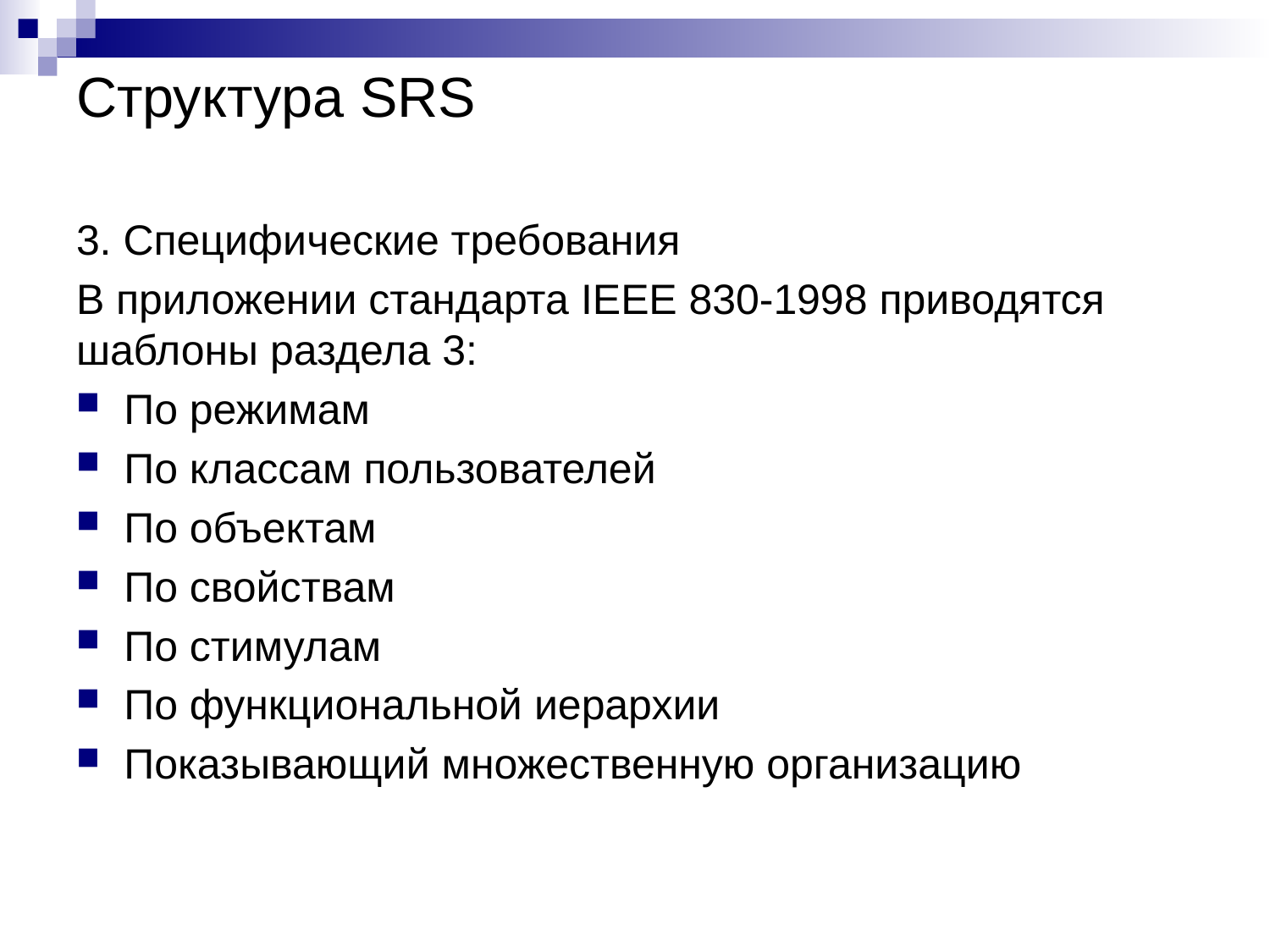

# Структура SRS
3. Специфические требования
В приложении стандарта IEEE 830-1998 приводятся шаблоны раздела 3:
По режимам
По классам пользователей
По объектам
По свойствам
По стимулам
По функциональной иерархии
Показывающий множественную организацию